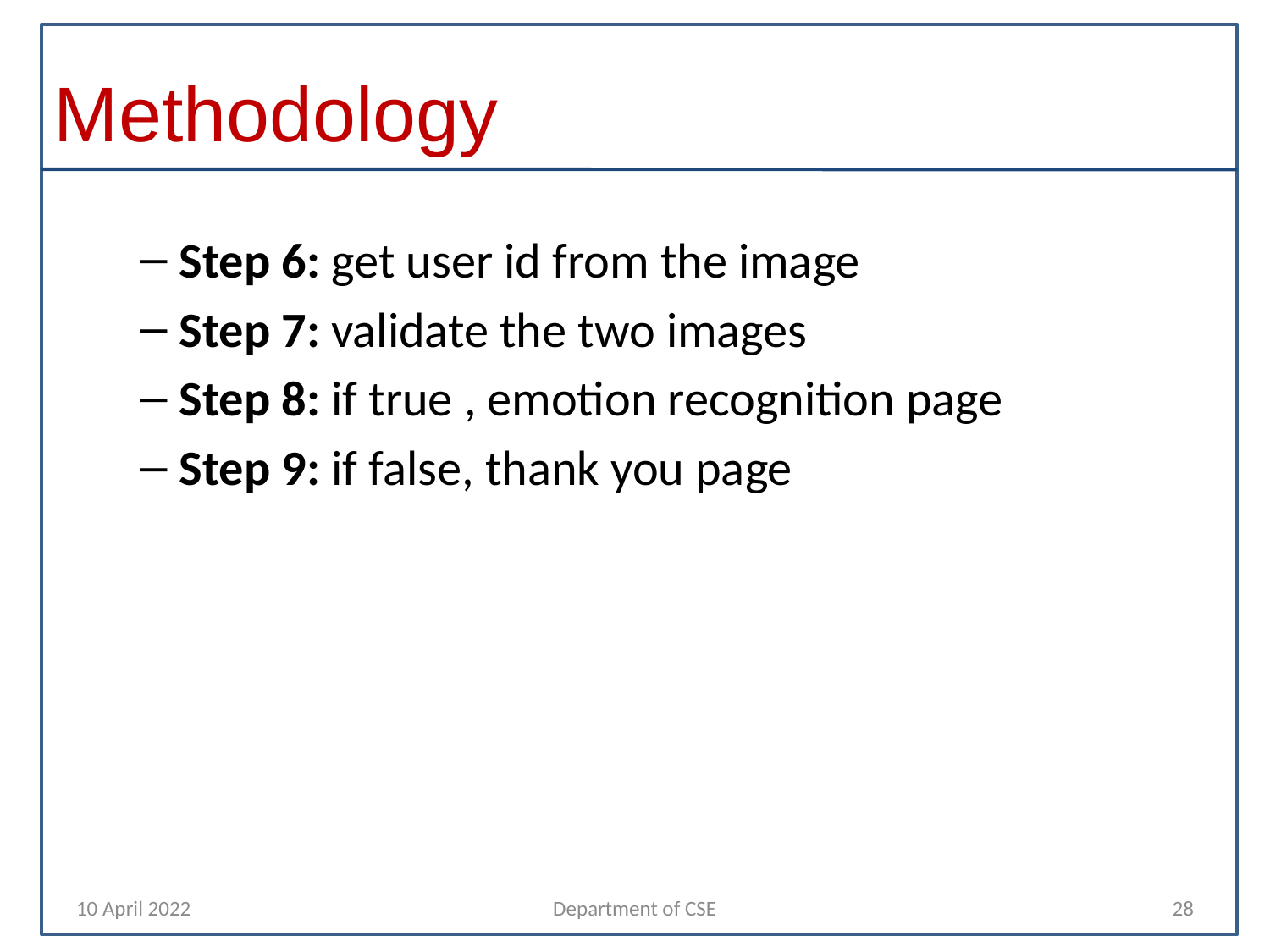

# Methodology
Step 6: get user id from the image
Step 7: validate the two images
Step 8: if true , emotion recognition page
Step 9: if false, thank you page
10 April 2022
Department of CSE
28